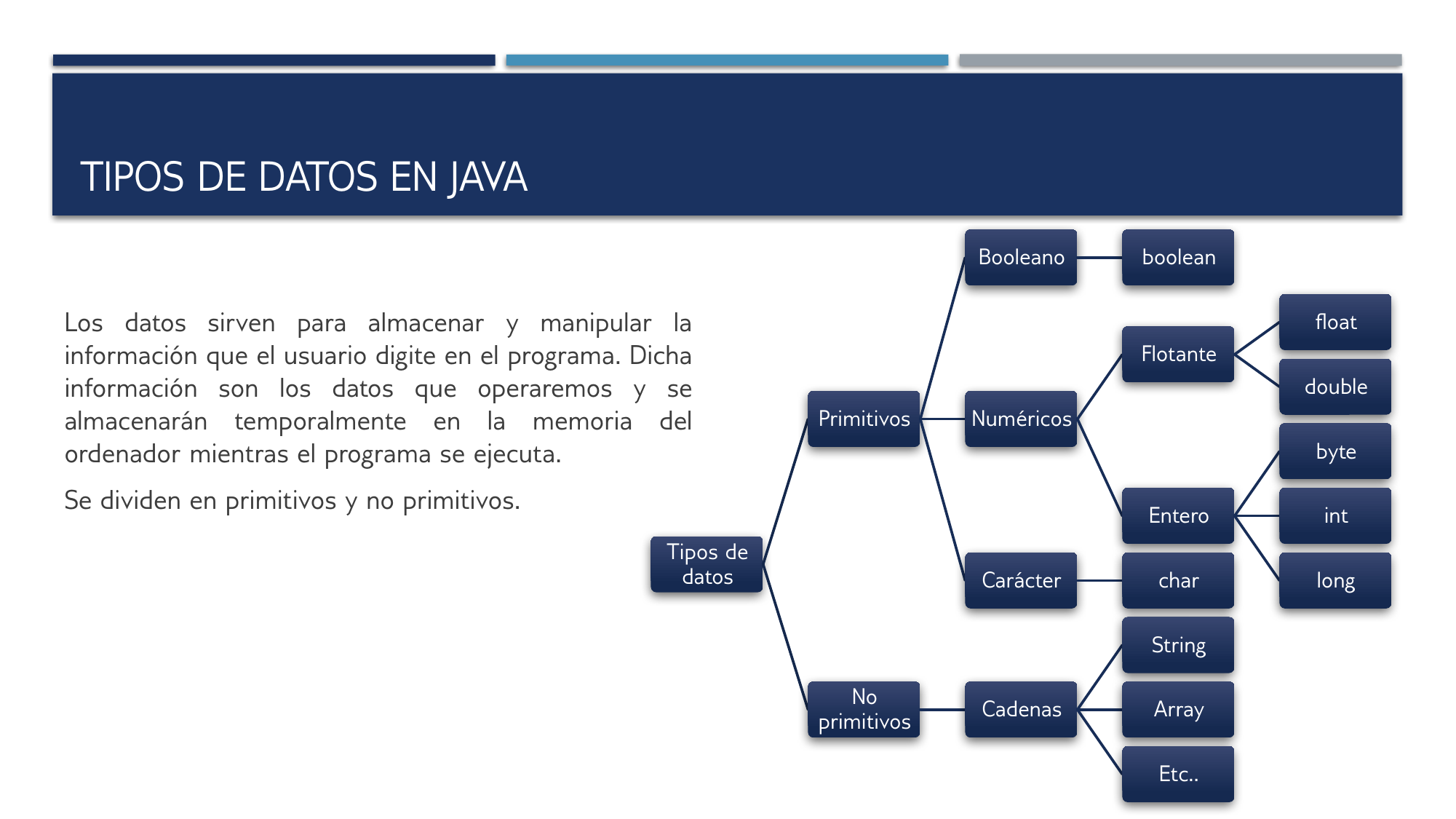

# Tipos de datos en java
Los datos sirven para almacenar y manipular la información que el usuario digite en el programa. Dicha información son los datos que operaremos y se almacenarán temporalmente en la memoria del ordenador mientras el programa se ejecuta.
Se dividen en primitivos y no primitivos.
Tipos de datos

Primitivos

Booleano

boolean

Numéricos

Flotante

float

double

Entero

byte

int

long

Carácter

char

No primitivos

Cadenas

String

Array

Etc..